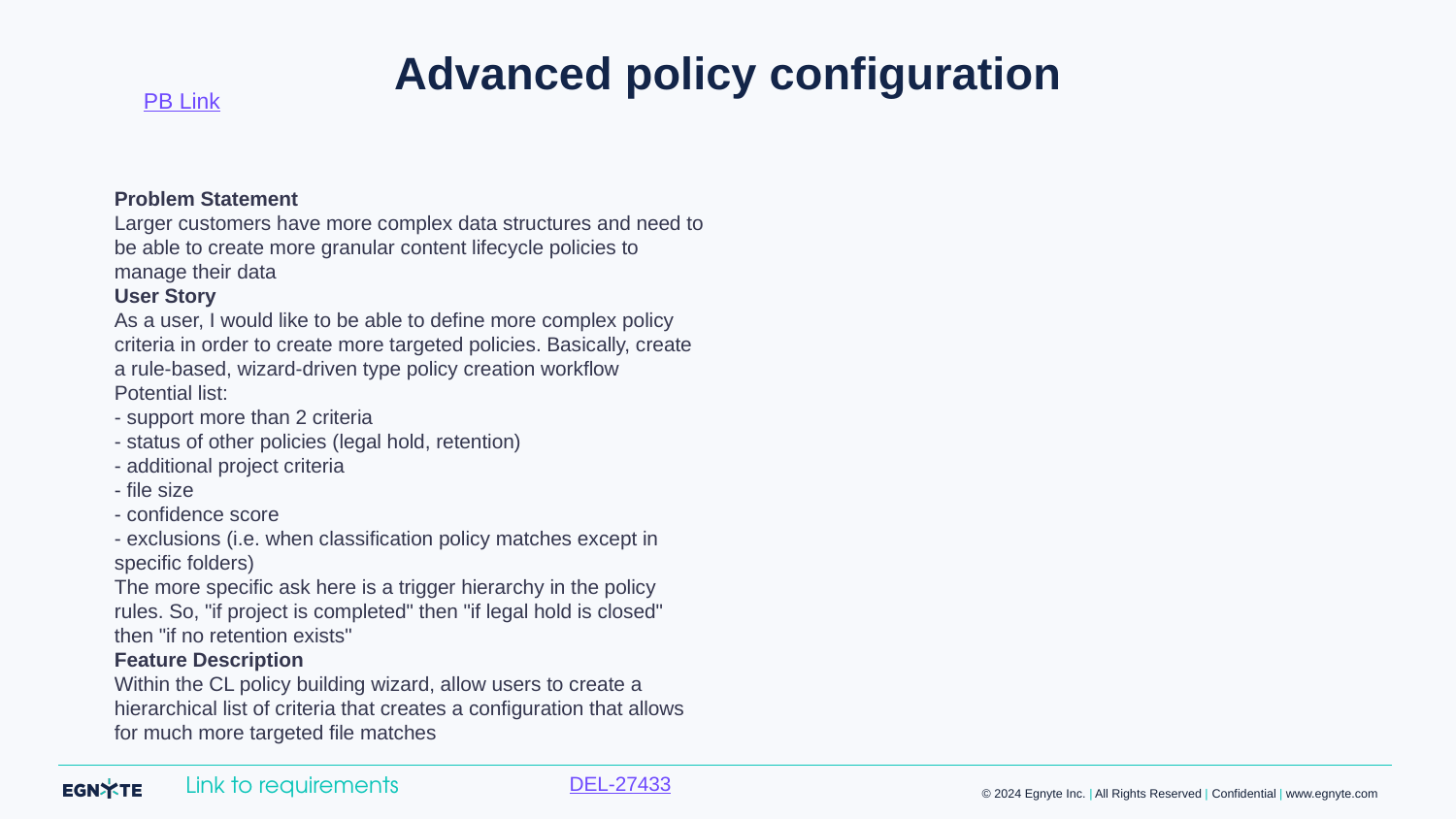

PB Link
# Advanced policy configuration

Problem Statement
Larger customers have more complex data structures and need to be able to create more granular content lifecycle policies to manage their data
User Story
As a user, I would like to be able to define more complex policy criteria in order to create more targeted policies. Basically, create a rule-based, wizard-driven type policy creation workflow
Potential list:
- support more than 2 criteria
- status of other policies (legal hold, retention)
- additional project criteria
- file size
- confidence score
- exclusions (i.e. when classification policy matches except in specific folders)
The more specific ask here is a trigger hierarchy in the policy rules. So, "if project is completed" then "if legal hold is closed" then "if no retention exists"
Feature Description
Within the CL policy building wizard, allow users to create a hierarchical list of criteria that creates a configuration that allows for much more targeted file matches

DEL-27433
Link to requirements